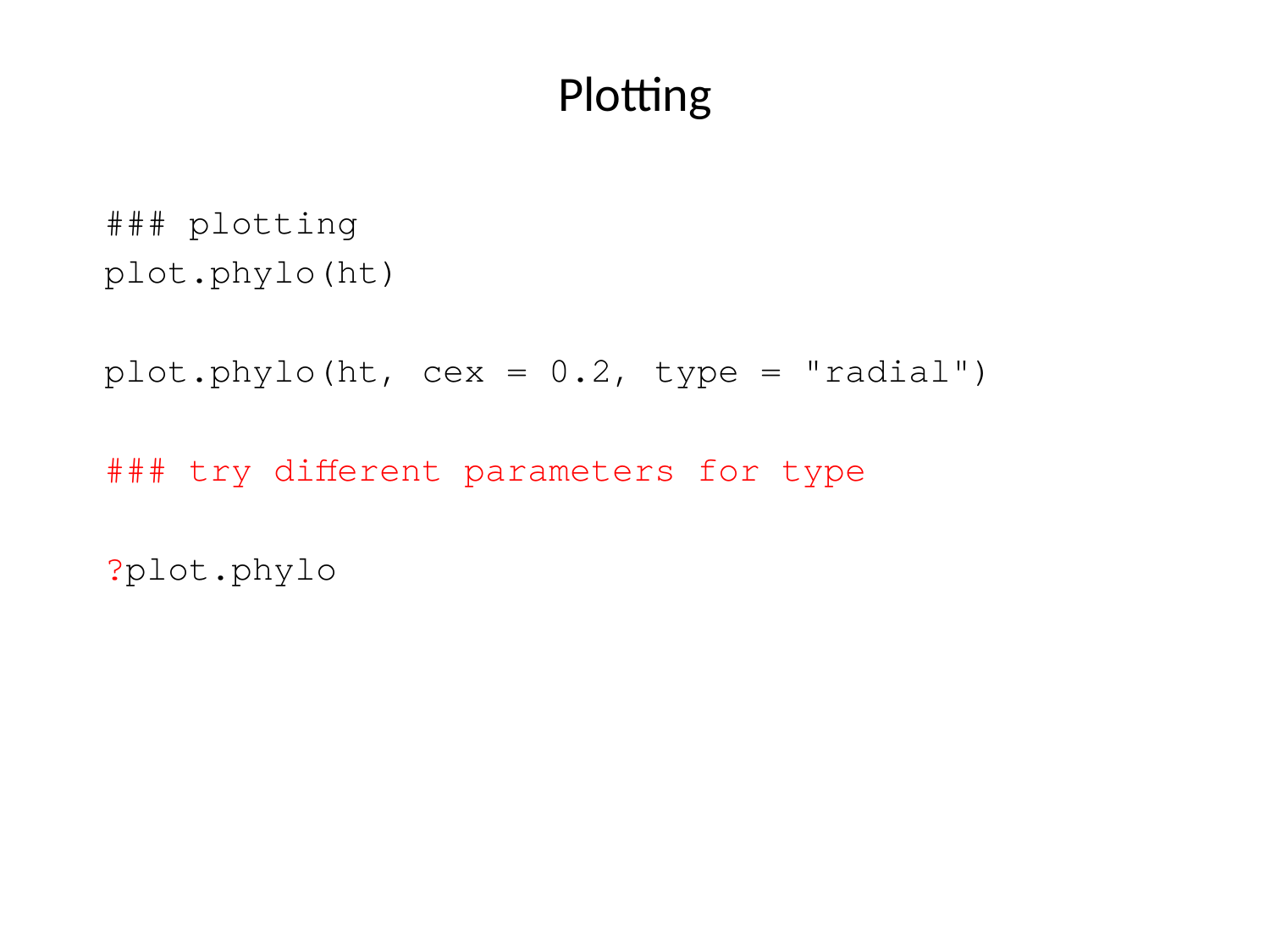

# Plotting
### plotting
plot.phylo(ht)

plot.phylo(ht, cex = 0.2, type = "radial")

### try different parameters for type

?plot.phylo